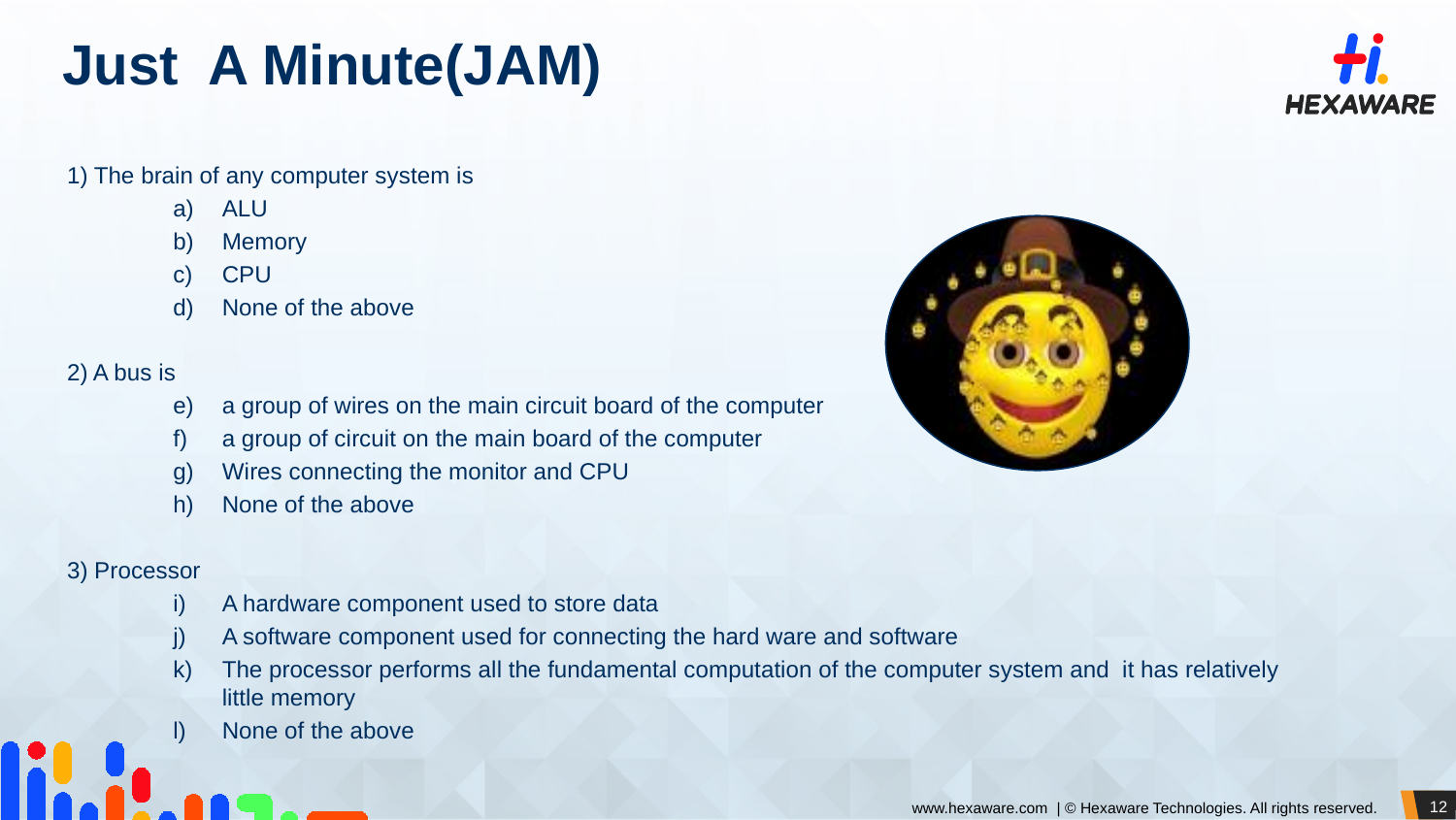

# Just  A Minute(JAM)
1) The brain of any computer system is
ALU
Memory
CPU
None of the above

2) A bus is
a group of wires on the main circuit board of the computer
a group of circuit on the main board of the computer
Wires connecting the monitor and CPU
None of the above

3) Processor
A hardware component used to store data
A software component used for connecting the hard ware and software
The processor performs all the fundamental computation of the computer system and  it has relatively little memory
None of the above